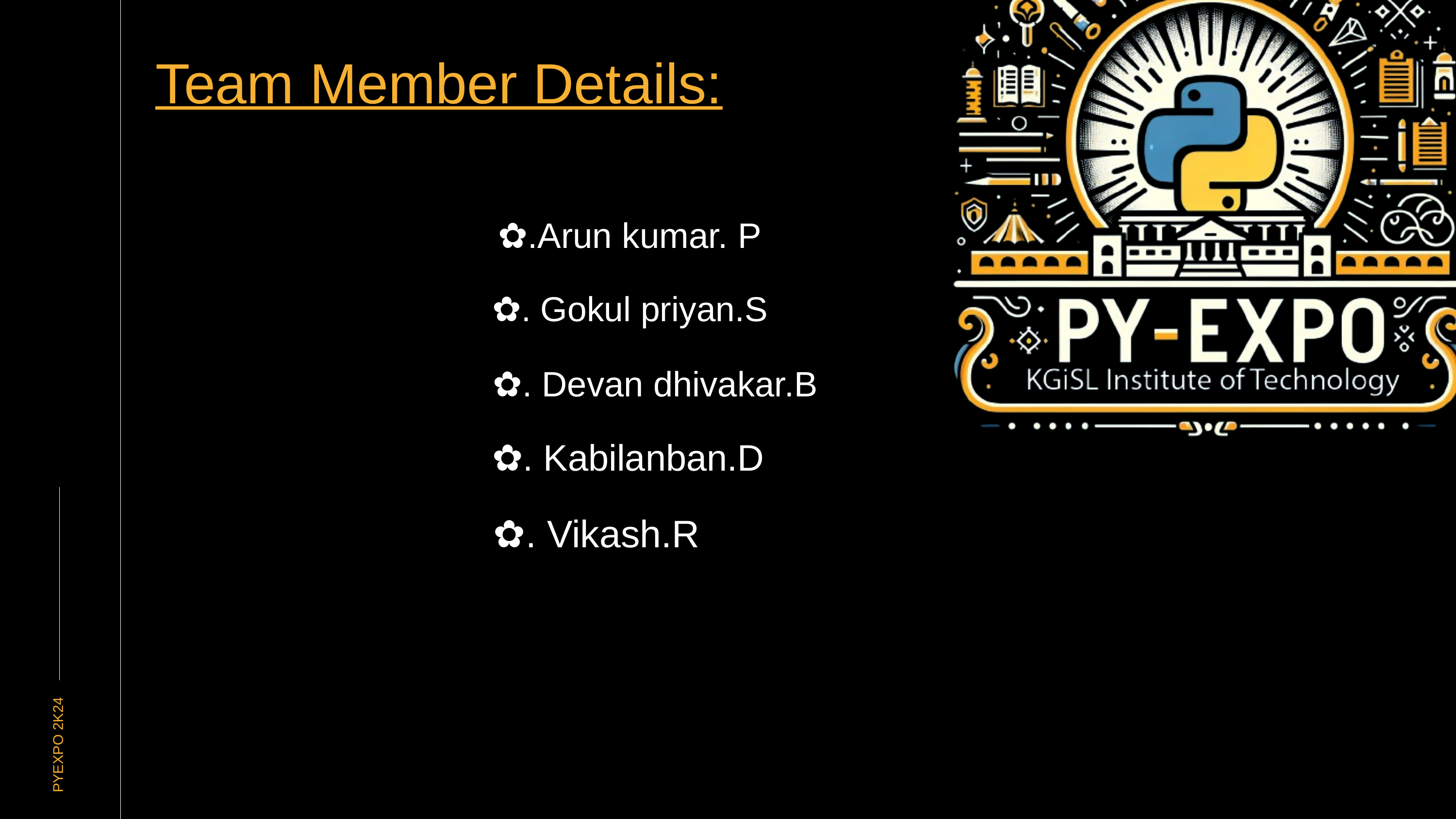

Team Member Details:
✿.Arun kumar. P
✿. Gokul priyan.S
✿. Devan dhivakar.B

✿. Kabilanban.D
✿. Vikash.R

PYEXPO 2K24